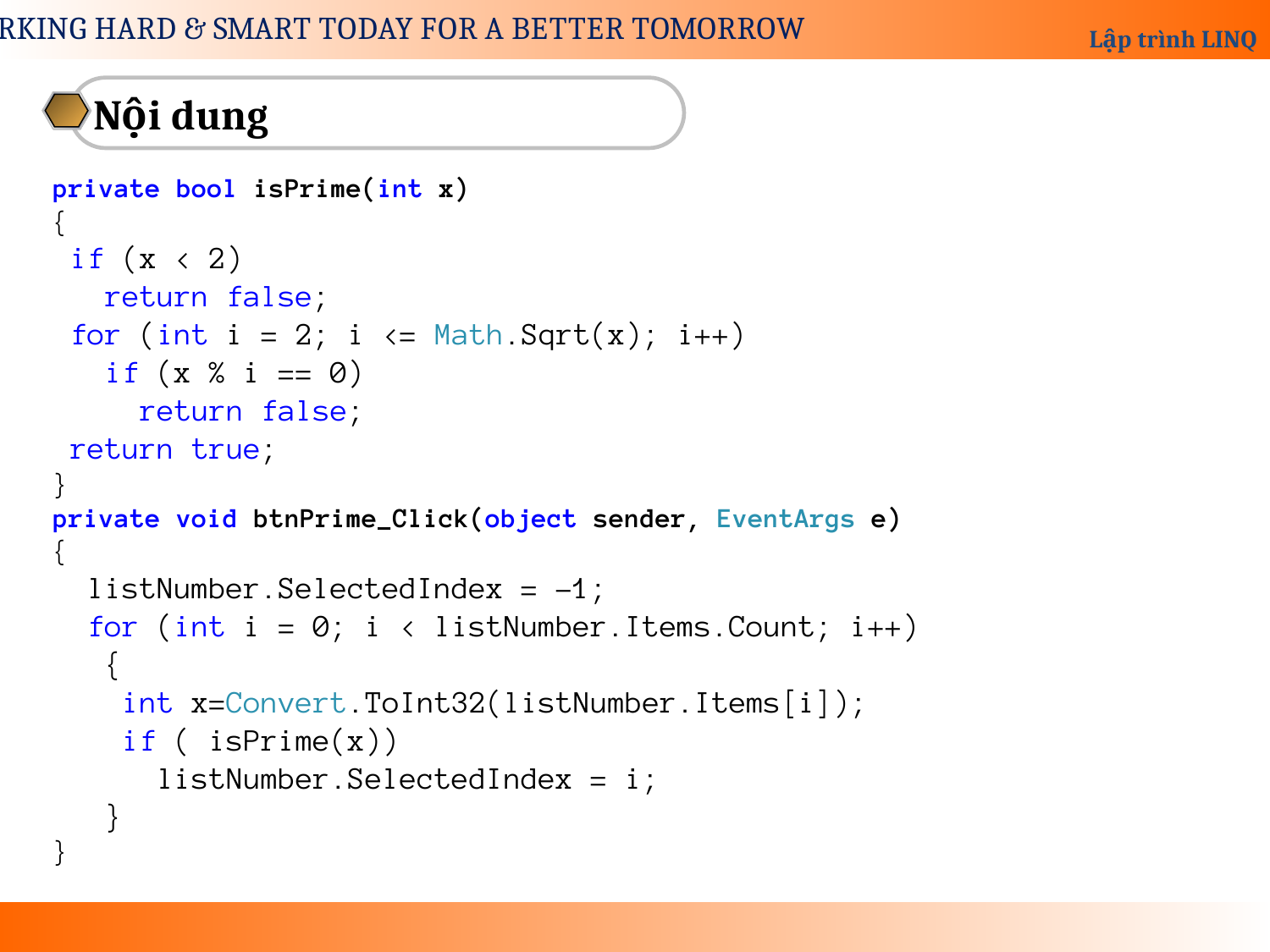

Nội dung

private bool isPrime(int x)
{
 if (x < 2)
   return false;
 for (int i = 2; i <= Math.Sqrt(x); i++)
   if (x % i == 0)
     return false;
 return true;
}
private void btnPrime_Click(object sender, EventArgs e)
{
  listNumber.SelectedIndex = -1;
  for (int i = 0; i < listNumber.Items.Count; i++)
   {
    int x=Convert.ToInt32(listNumber.Items[i]);
    if ( isPrime(x))
      listNumber.SelectedIndex = i;
   }
}